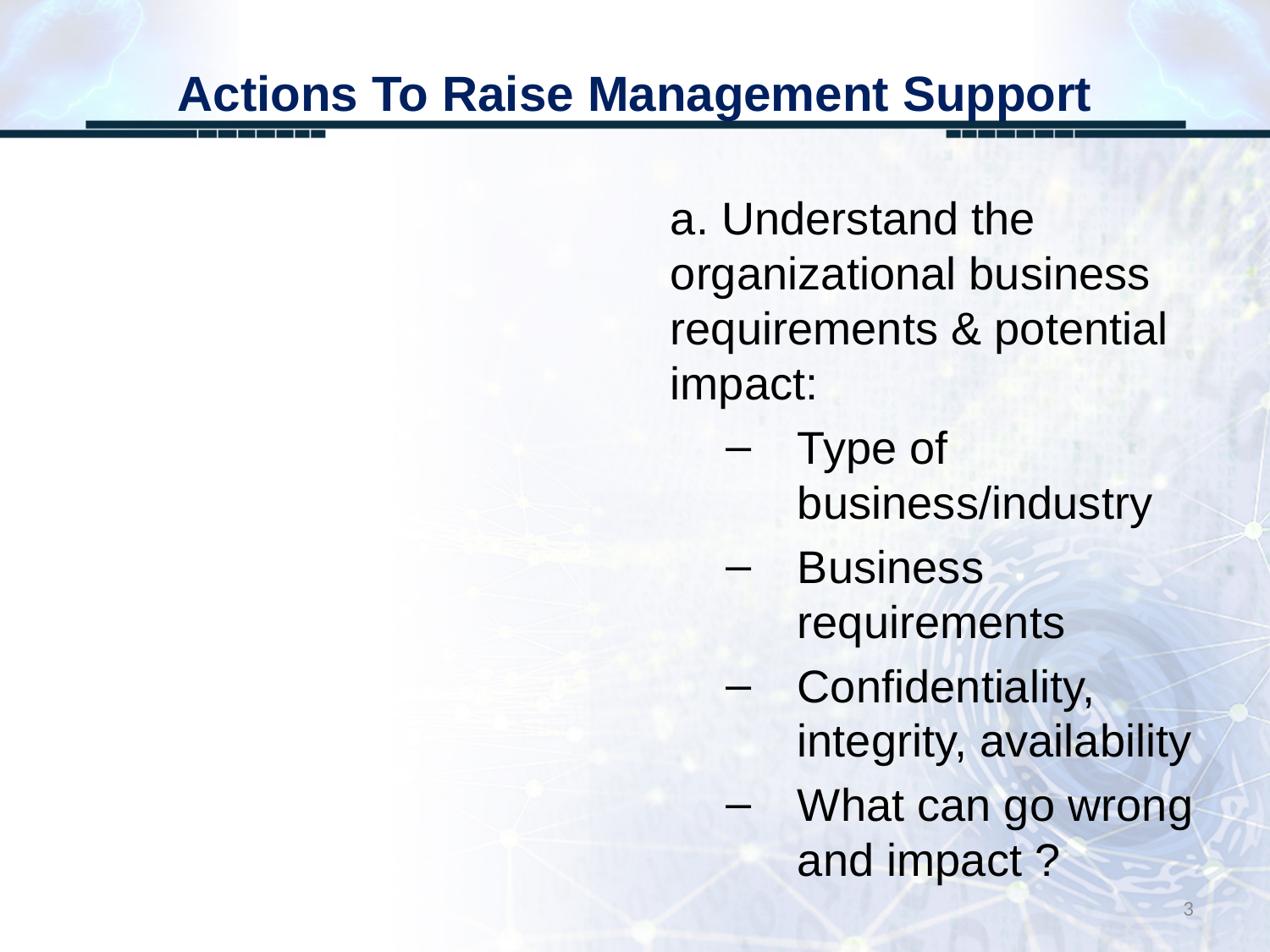

# Actions To Raise Management Support
a. Understand the organizational business requirements & potential impact:
Type of business/industry
Business requirements
Confidentiality, integrity, availability
What can go wrong and impact ?

3